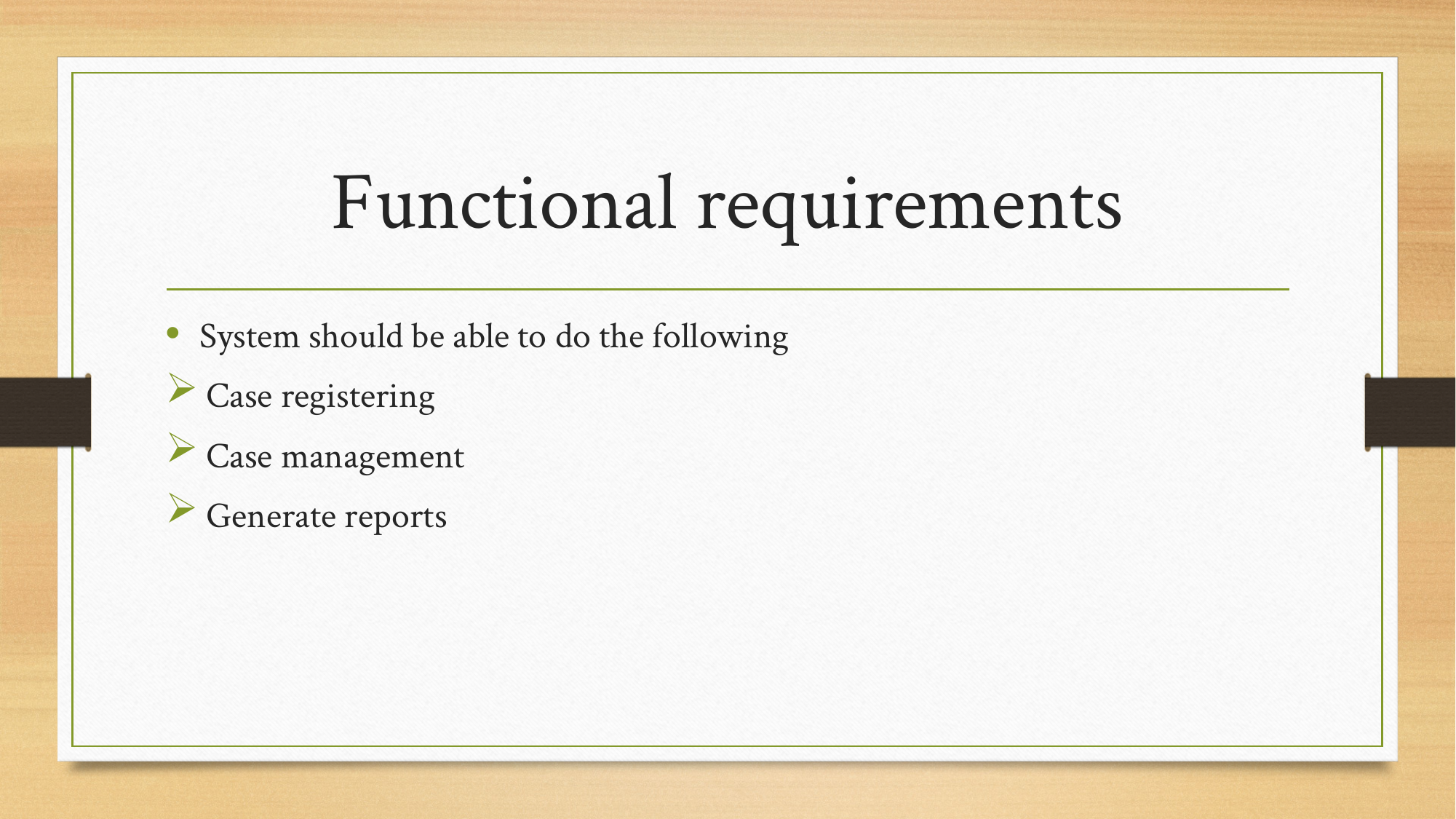

# Functional requirements
System should be able to do the following
Case registering
Case management
Generate reports